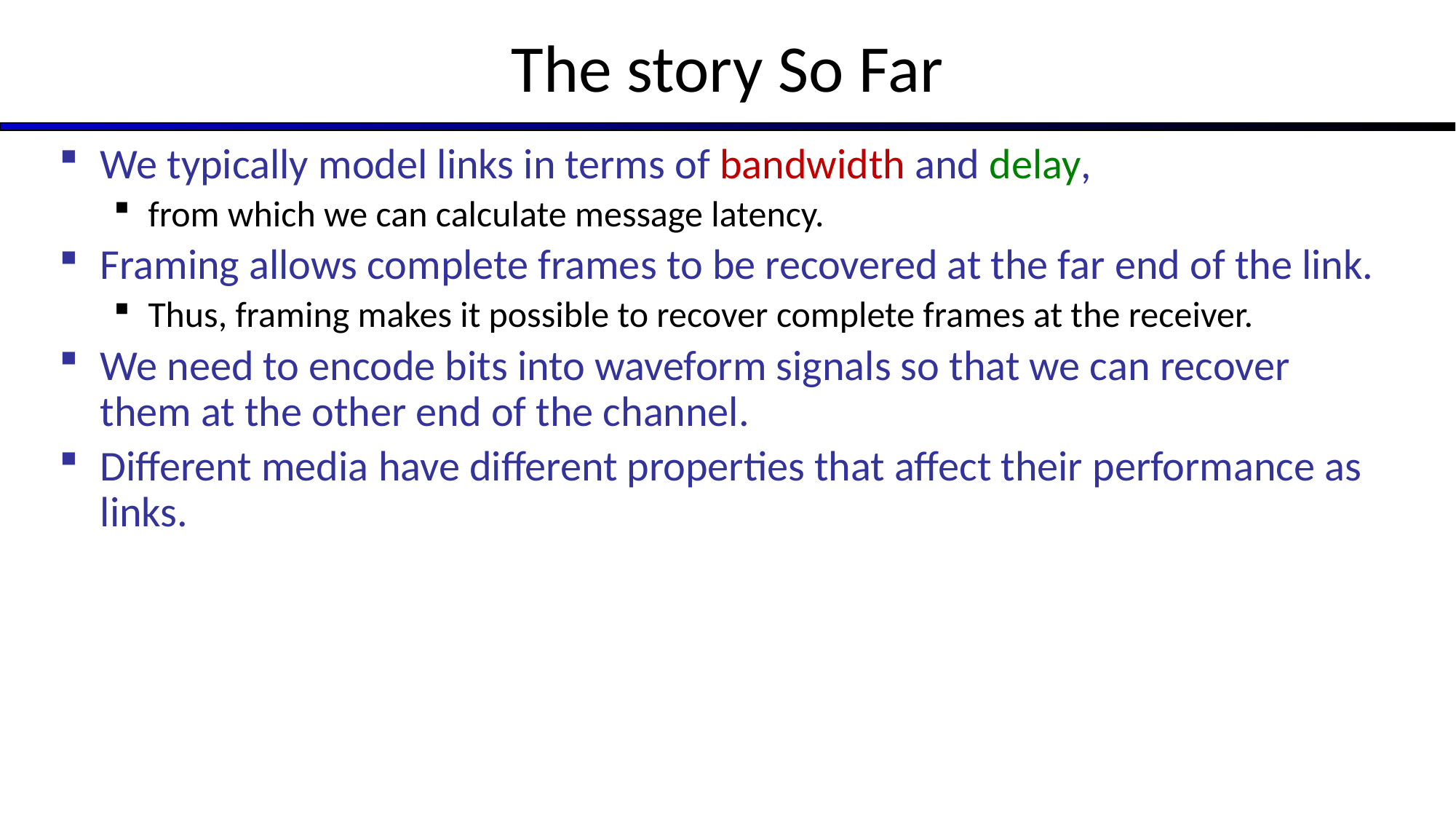

# The story So Far
We typically model links in terms of bandwidth and delay,
from which we can calculate message latency.
Framing allows complete frames to be recovered at the far end of the link.
Thus, framing makes it possible to recover complete frames at the receiver.
We need to encode bits into waveform signals so that we can recover them at the other end of the channel.
Different media have different properties that affect their performance as links.